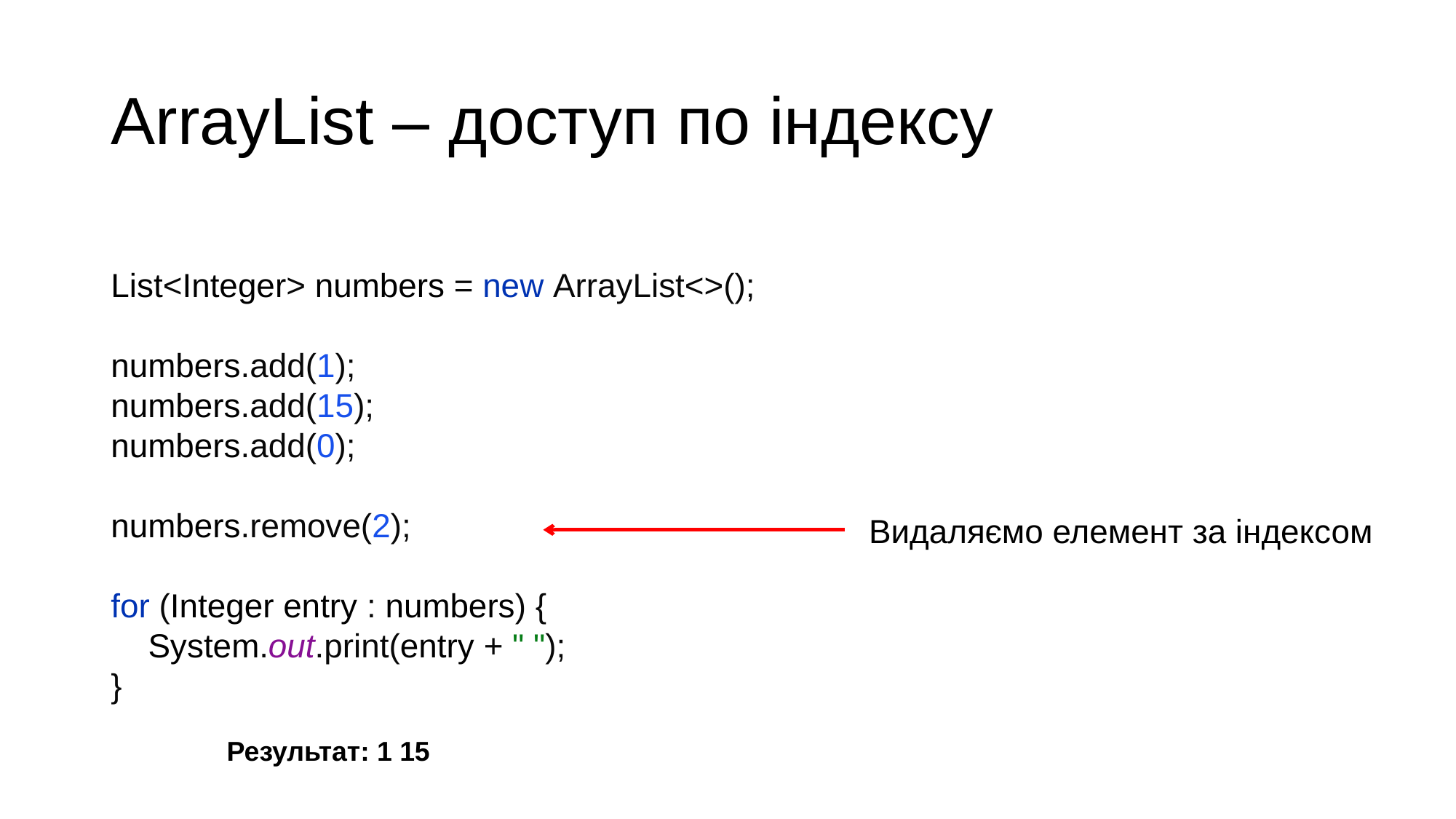

# ArrayList – доступ по індексу
List<Integer> numbers = new ArrayList<>();
numbers.add(1);
numbers.add(15);
numbers.add(0);
numbers.remove(2);
for (Integer entry : numbers) {
    System.out.print(entry + " ");
}
Видаляємо елемент за індексом
Результат: 1 15